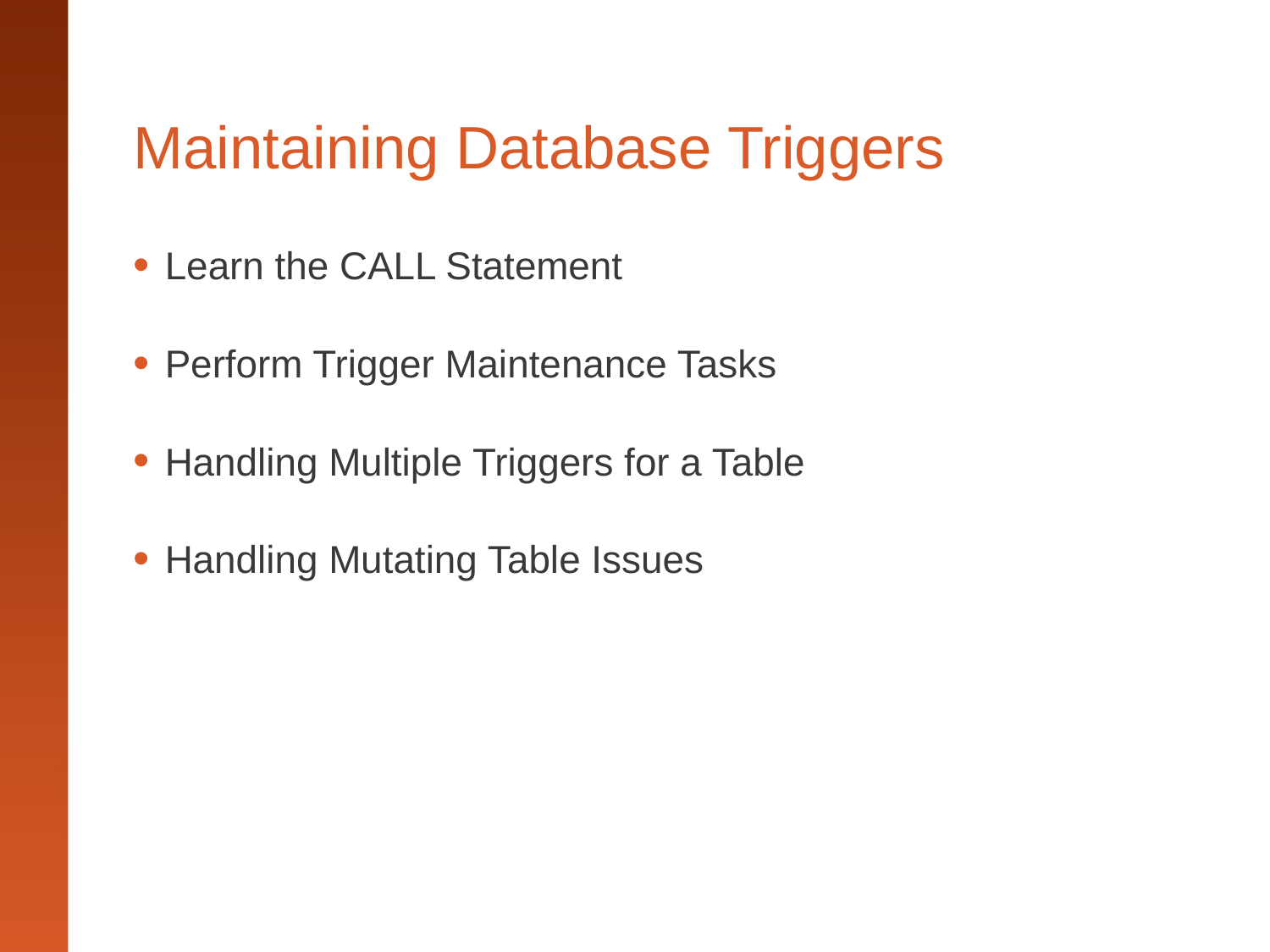

# Maintaining Database Triggers
Learn the CALL Statement
Perform Trigger Maintenance Tasks
Handling Multiple Triggers for a Table
Handling Mutating Table Issues